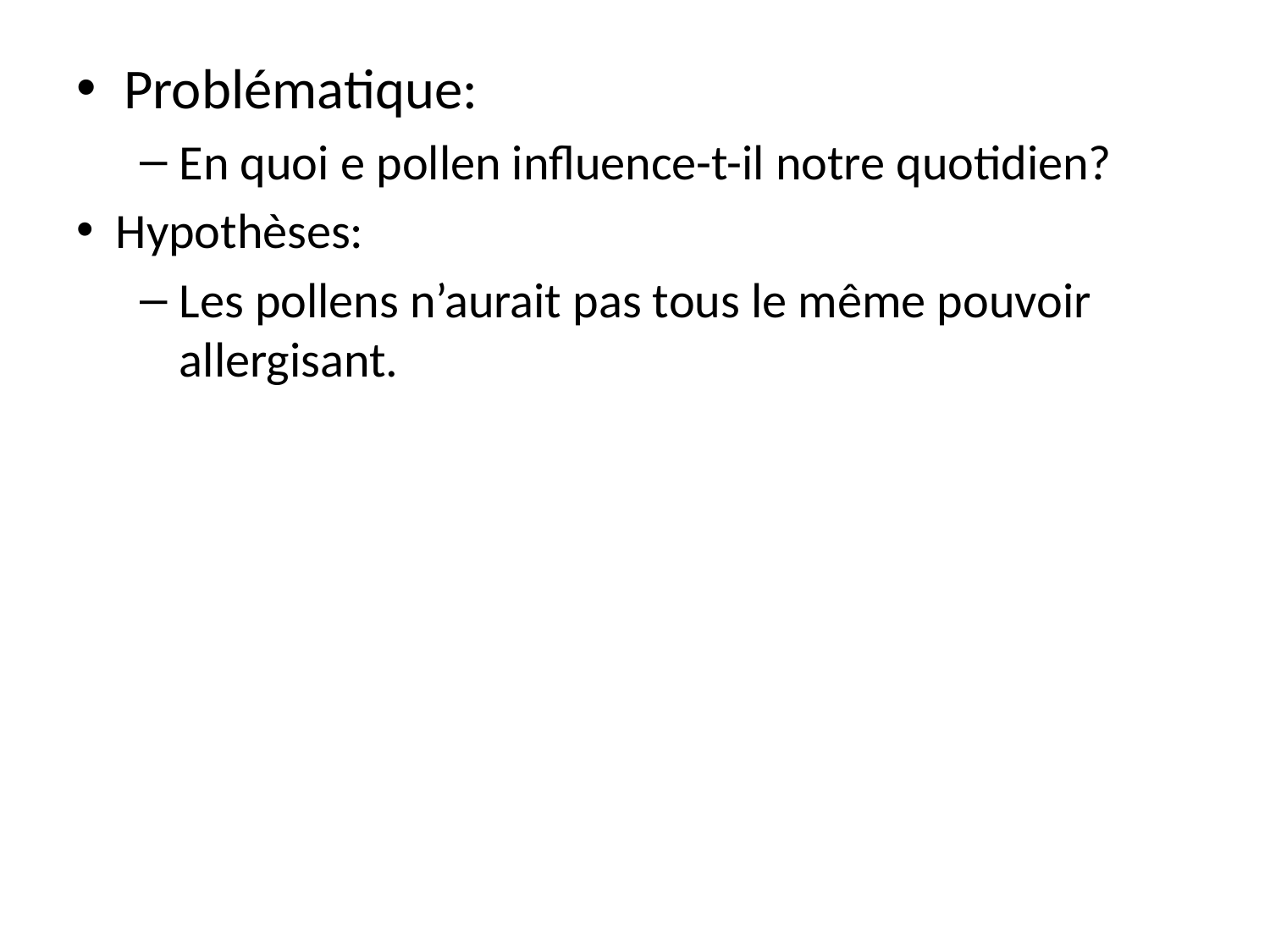

Problématique:
En quoi e pollen influence-t-il notre quotidien?
Hypothèses:
Les pollens n’aurait pas tous le même pouvoir allergisant.